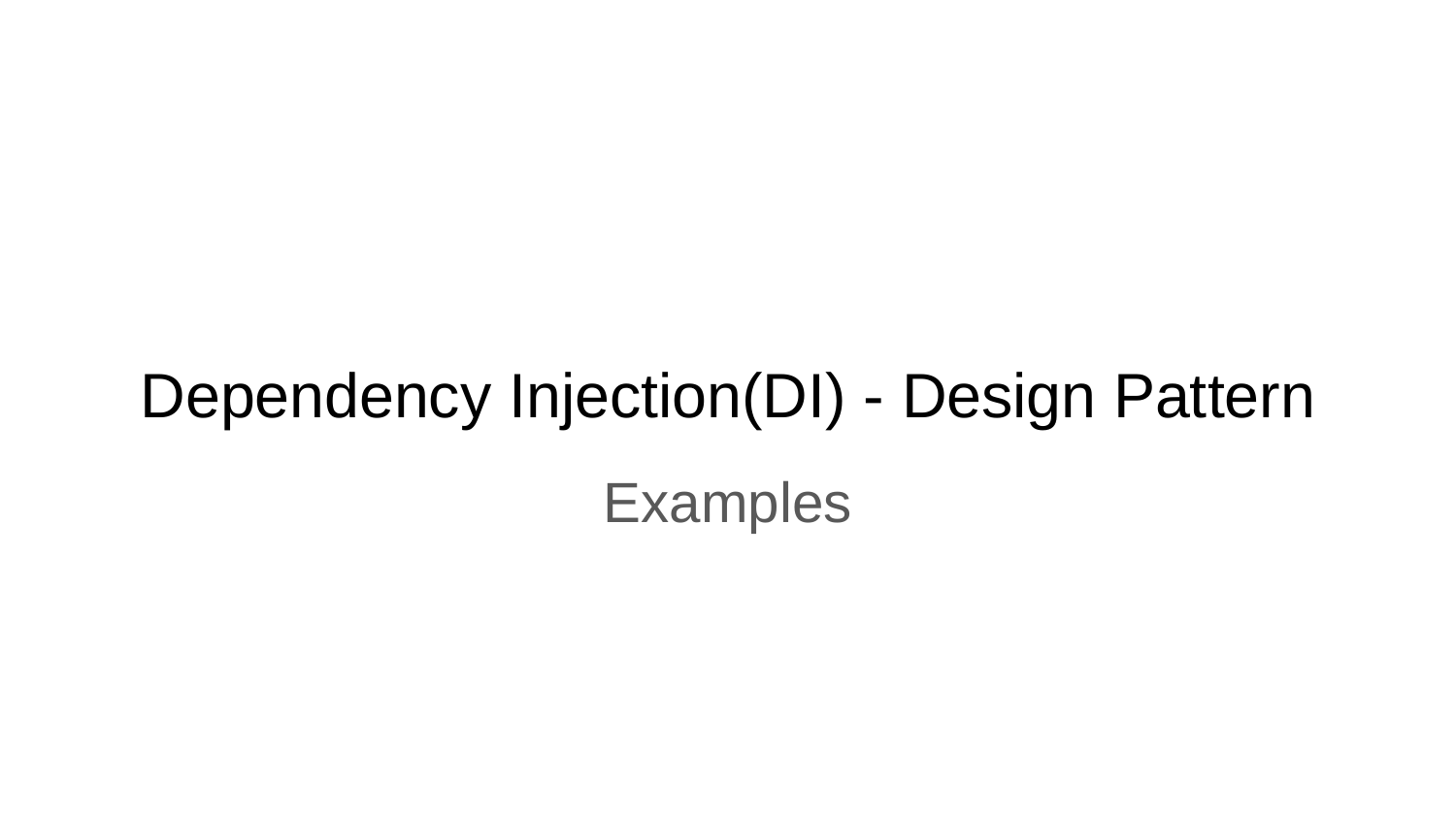

# Dependency Injection(DI) - Design Pattern
Examples